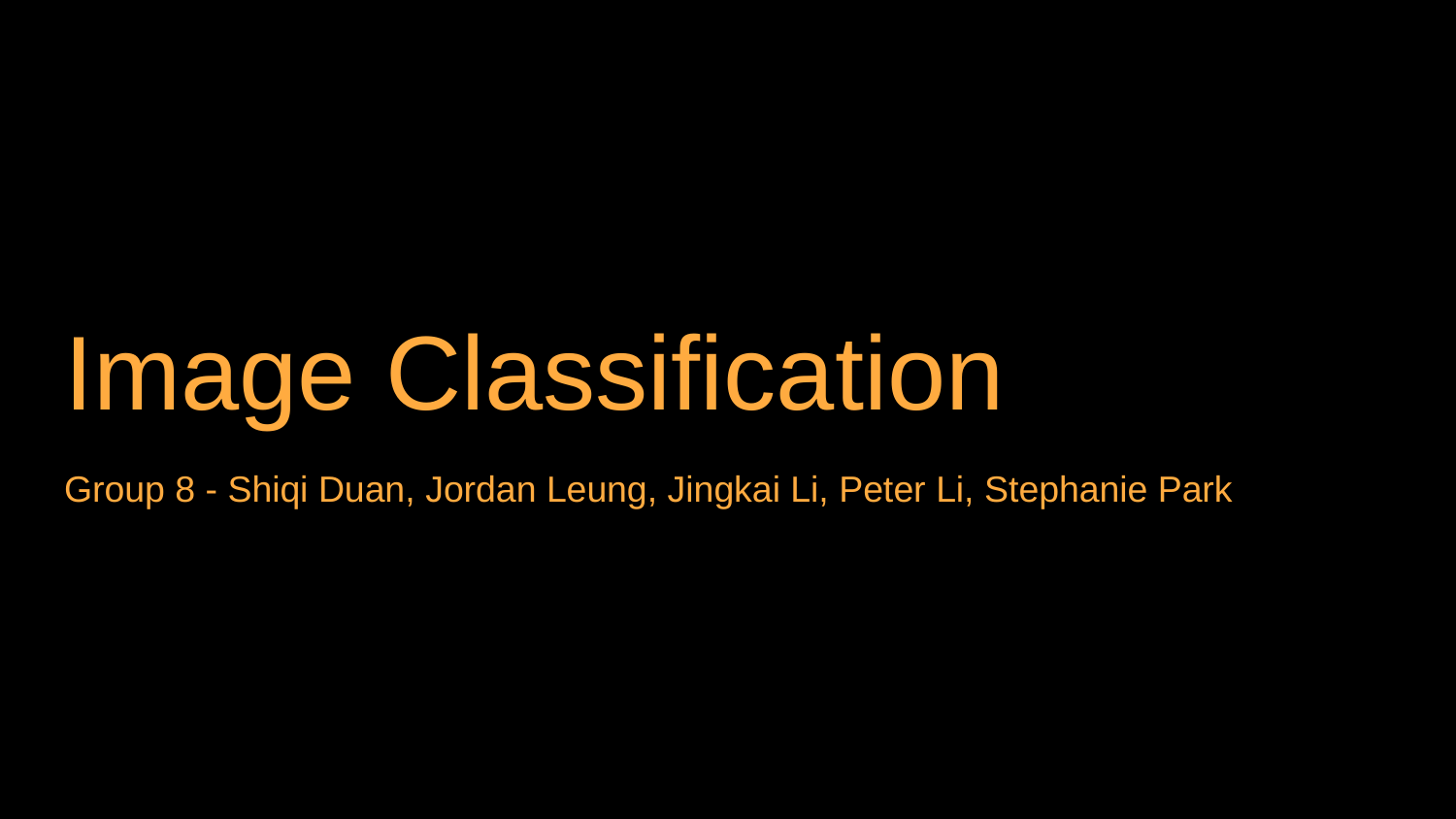

# Image Classification
Group 8 - Shiqi Duan, Jordan Leung, Jingkai Li, Peter Li, Stephanie Park